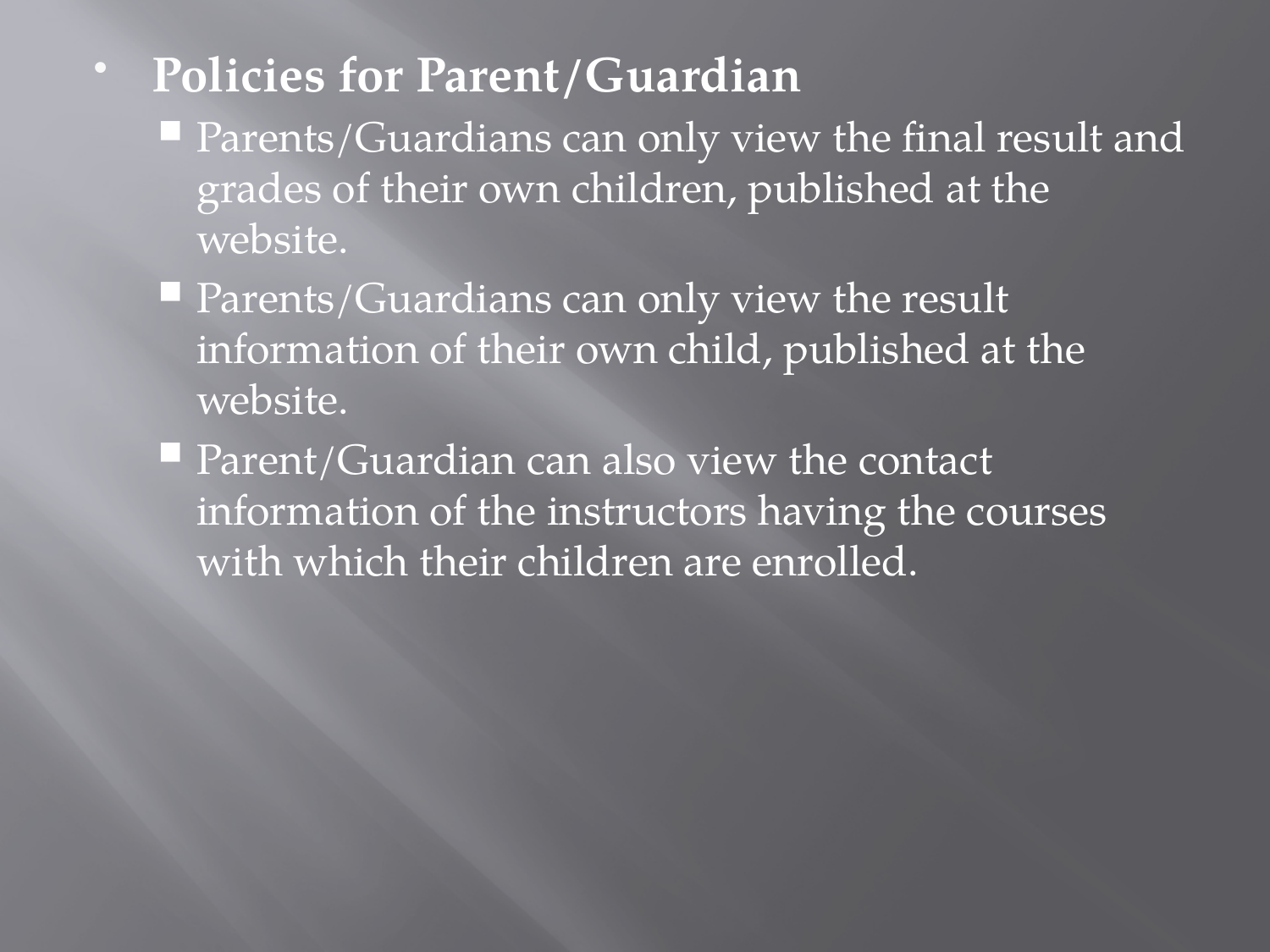

Policies for Parent/Guardian
Parents/Guardians can only view the final result and grades of their own children, published at the website.
Parents/Guardians can only view the result information of their own child, published at the website.
Parent/Guardian can also view the contact information of the instructors having the courses with which their children are enrolled.